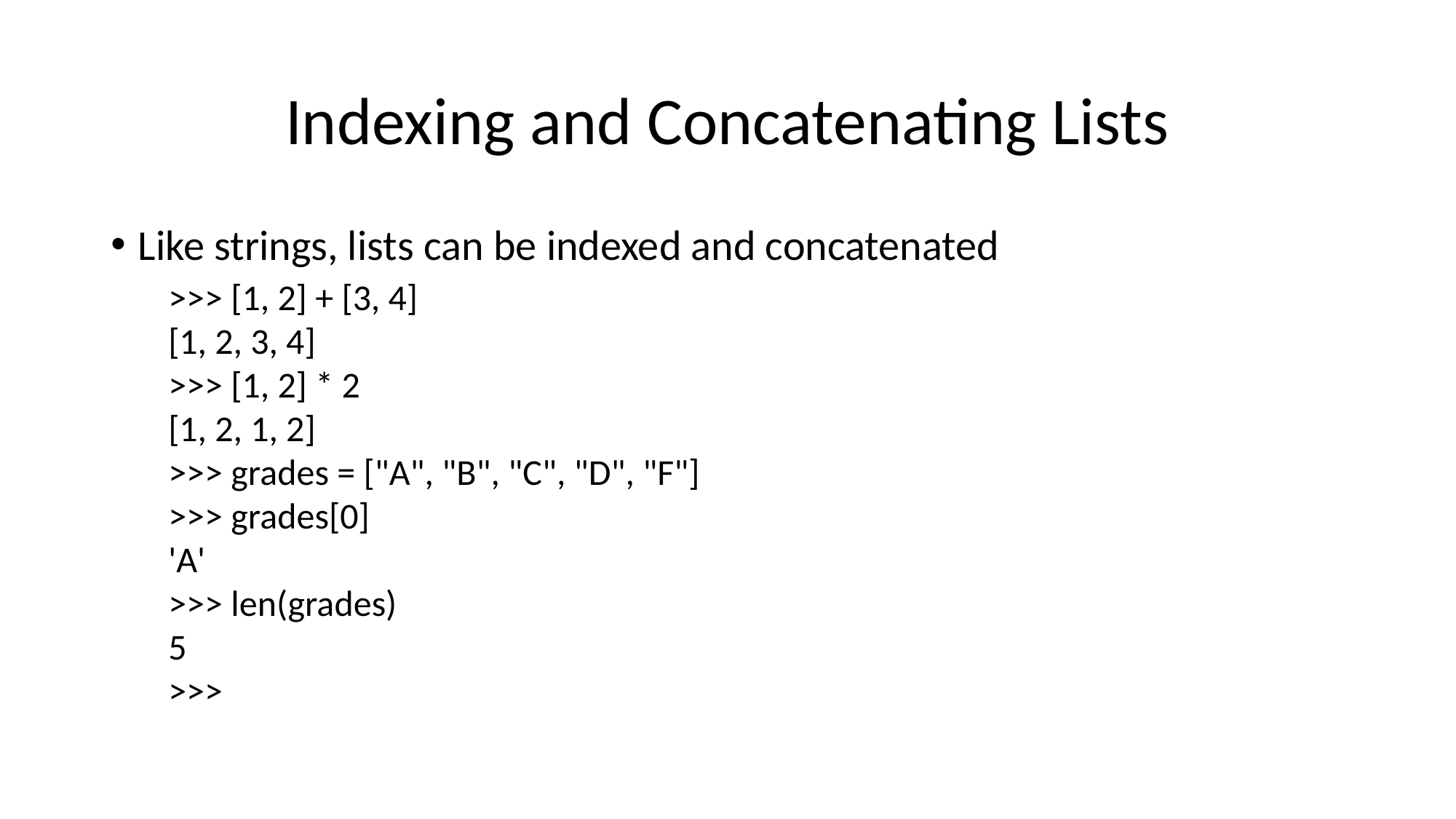

# Indexing and Concatenating Lists
Like strings, lists can be indexed and concatenated

>>> [1, 2] + [3, 4]
[1, 2, 3, 4]
>>> [1, 2] * 2
[1, 2, 1, 2]
>>> grades = ["A", "B", "C", "D", "F"]
>>> grades[0]
'A'
>>> len(grades)
5
>>>